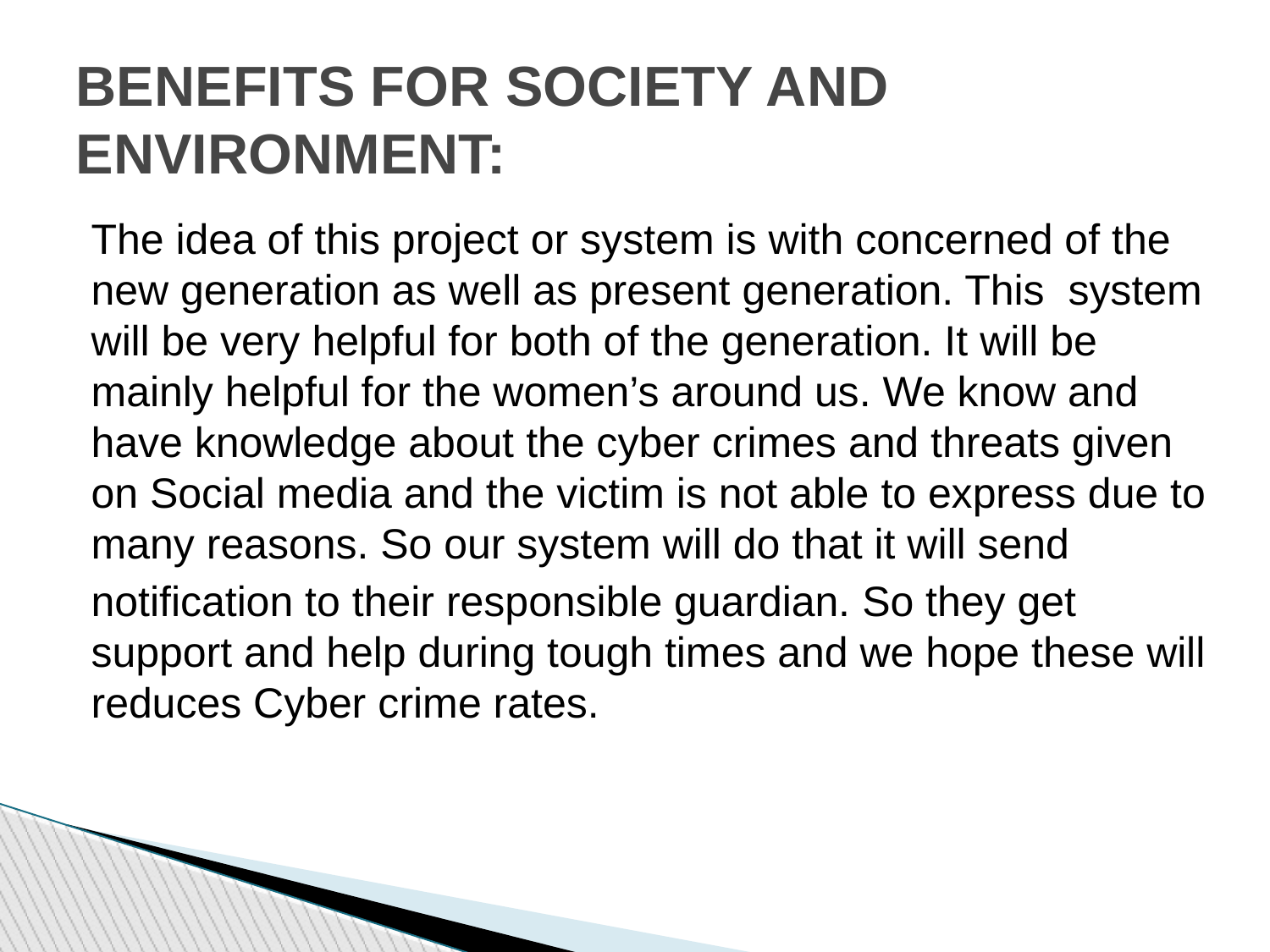

BENEFITS FOR SOCIETY AND ENVIRONMENT:
The idea of this project or system is with concerned of the new generation as well as present generation. This  system will be very helpful for both of the generation. It will be mainly helpful for the women’s around us. We know and have knowledge about the cyber crimes and threats given on Social media and the victim is not able to express due to many reasons. So our system will do that it will send
notification to their responsible guardian. So they get support and help during tough times and we hope these will reduces Cyber crime rates.